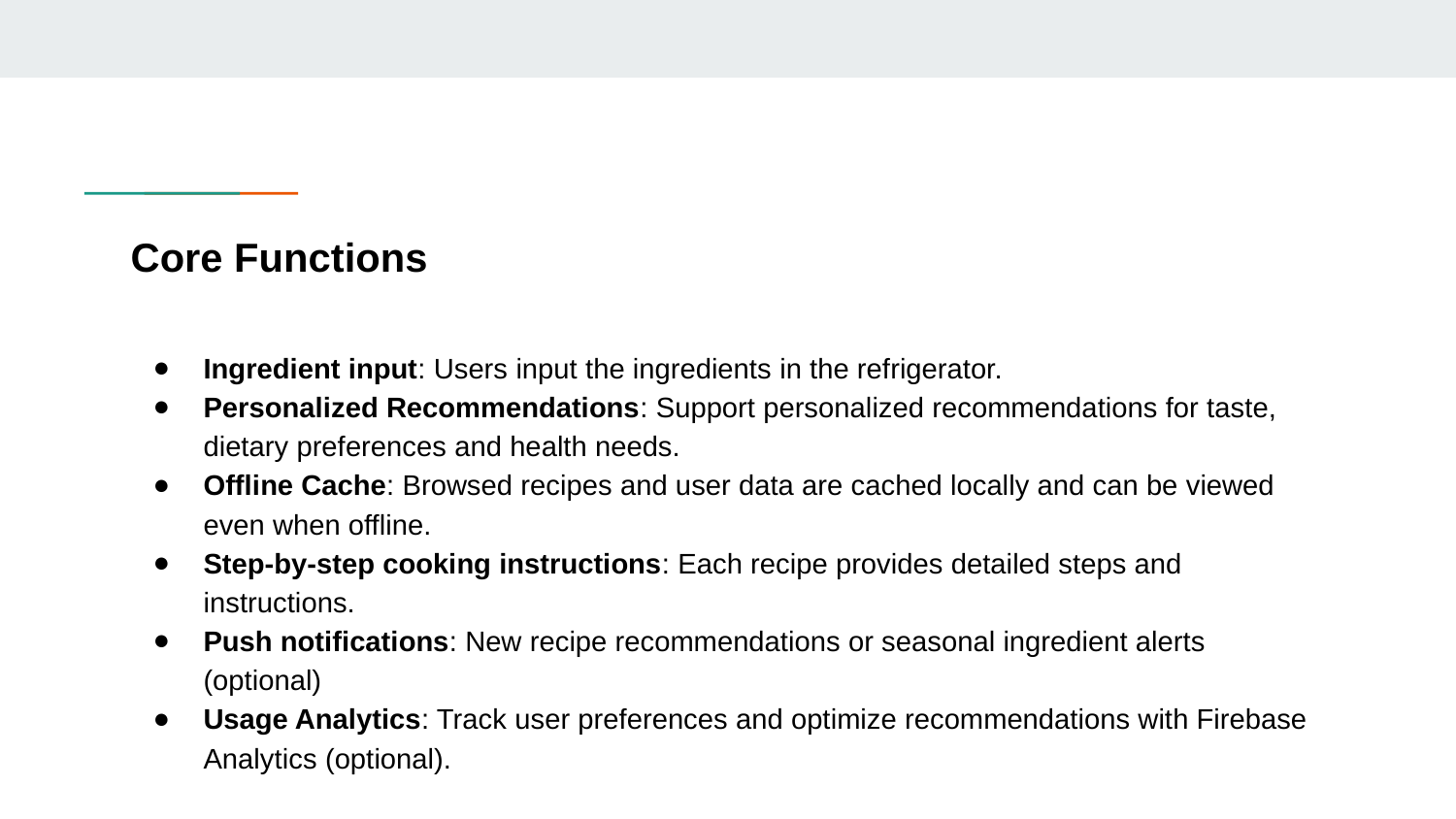

# Core Functions
Ingredient input: Users input the ingredients in the refrigerator.
Personalized Recommendations: Support personalized recommendations for taste, dietary preferences and health needs.
Offline Cache: Browsed recipes and user data are cached locally and can be viewed even when offline.
Step-by-step cooking instructions: Each recipe provides detailed steps and instructions.
Push notifications: New recipe recommendations or seasonal ingredient alerts (optional)
Usage Analytics: Track user preferences and optimize recommendations with Firebase Analytics (optional).